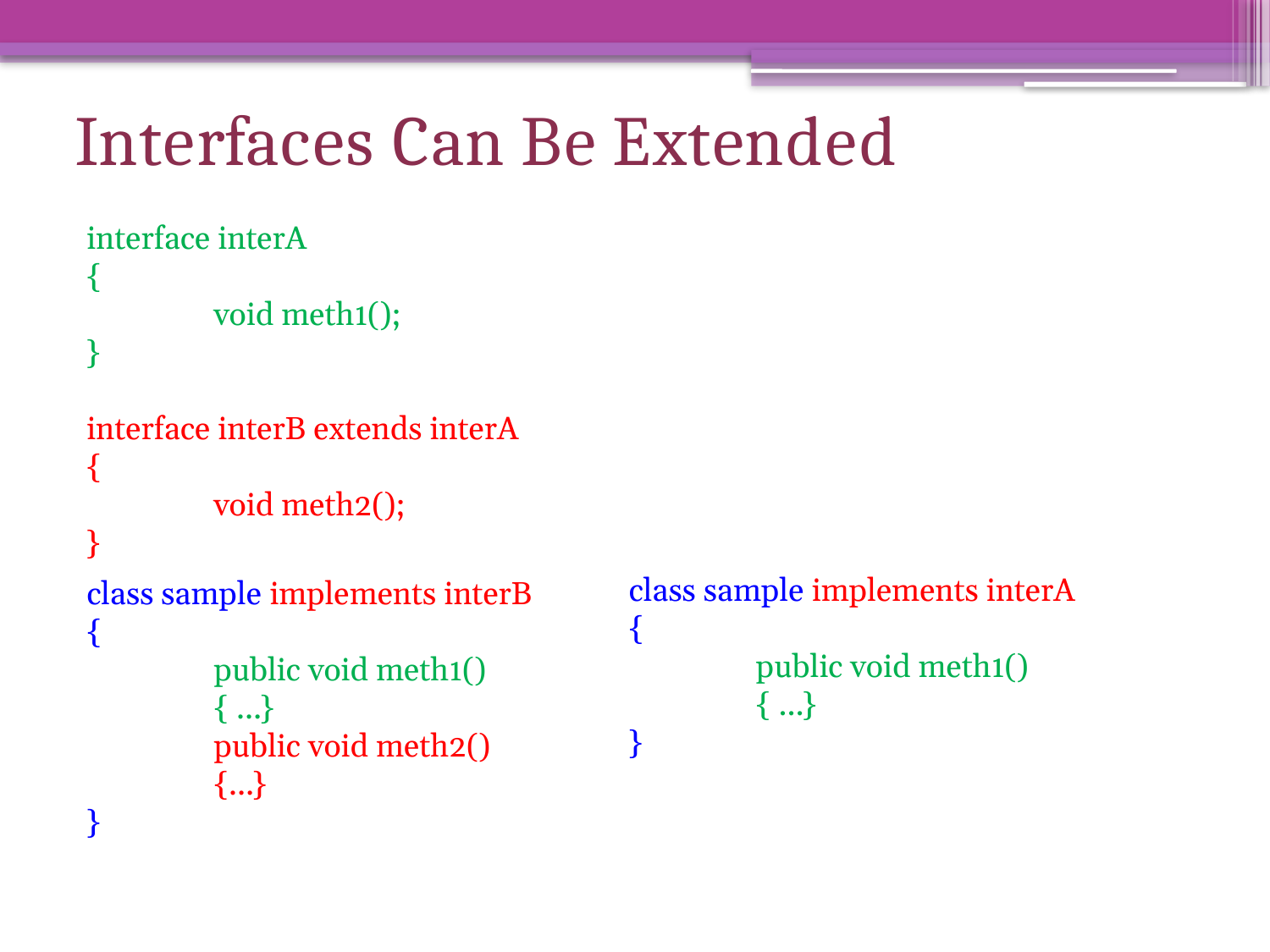

# Interfaces Can Be Extended
interface interA
{
	void meth1();
}

interface interB extends interA
{
	void meth2();
}

class sample implements interA
{
	public void meth1()
	{ …}
}

class sample implements interB
{
	public void meth1()
	{ …}
	public void meth2()
	{…}
}